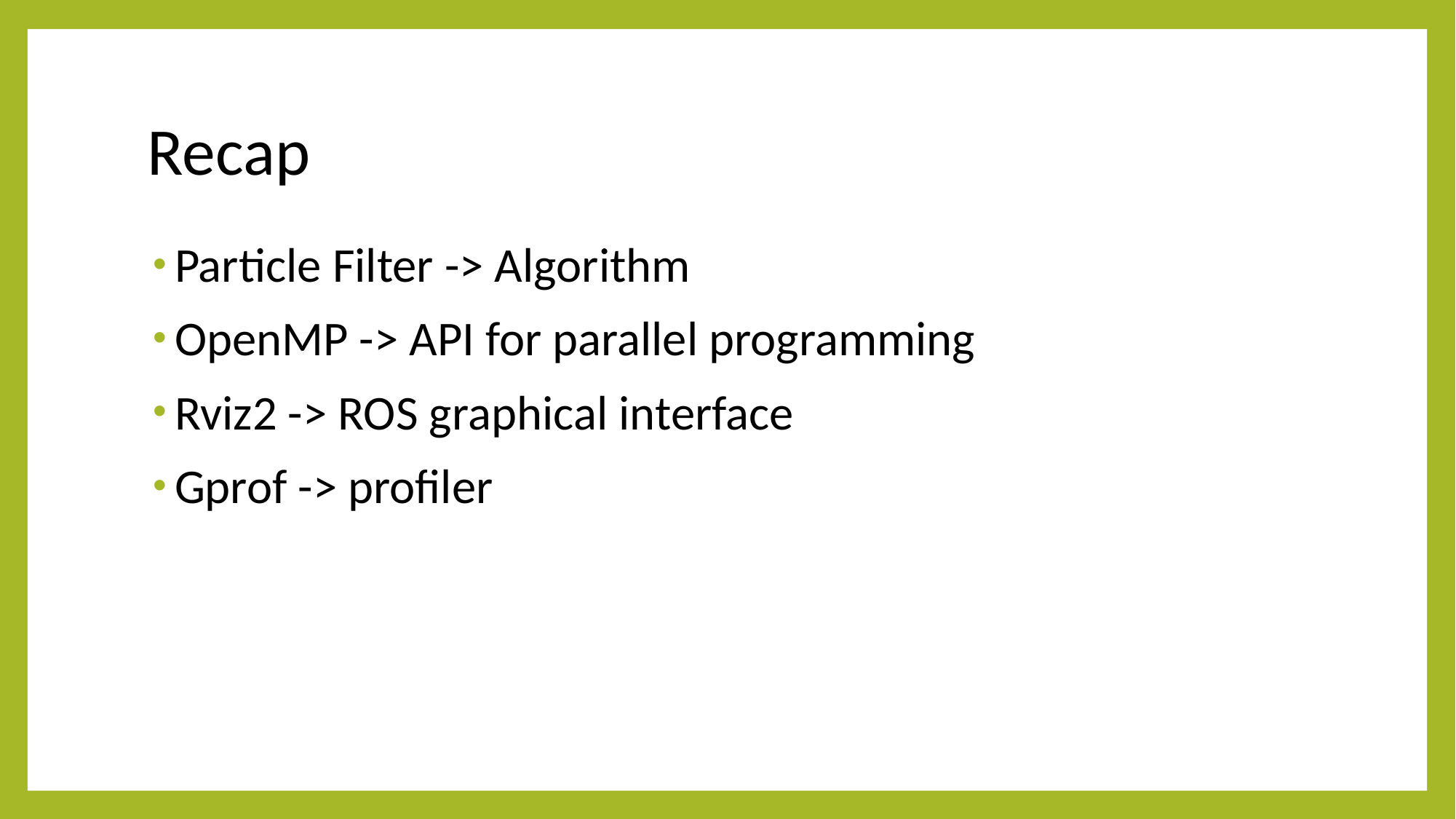

# Recap
Particle Filter -> Algorithm
OpenMP -> API for parallel programming
Rviz2 -> ROS graphical interface
Gprof -> profiler